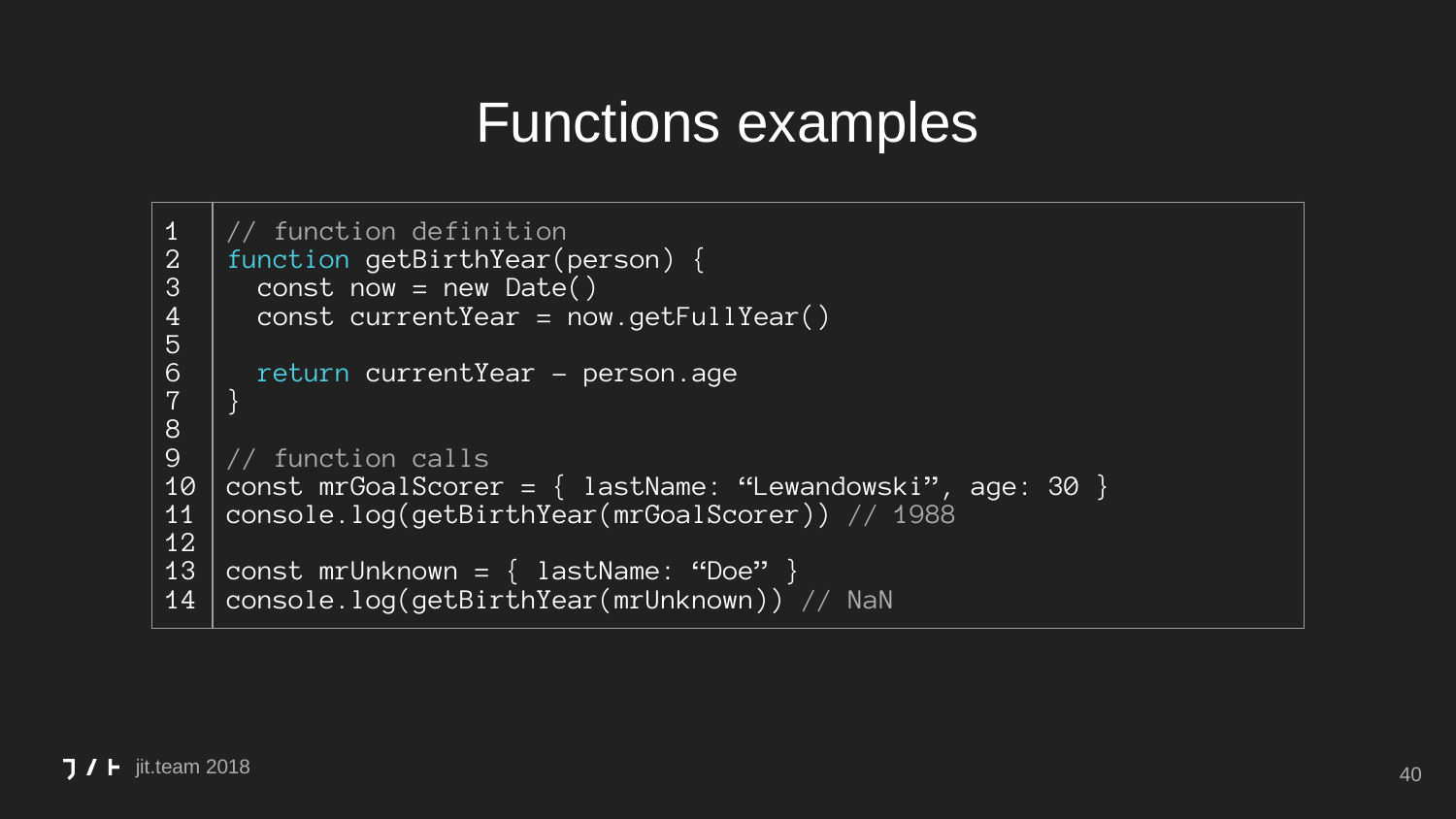

# Functions examples
| 1 2 3 4 5 6 7 8 9 10 11 12 13 14 | // function definition function getBirthYear(person) { const now = new Date() const currentYear = now.getFullYear() return currentYear - person.age } // function calls const mrGoalScorer = { lastName: “Lewandowski”, age: 30 } console.log(getBirthYear(mrGoalScorer)) // 1988 const mrUnknown = { lastName: “Doe” } console.log(getBirthYear(mrUnknown)) // NaN |
| --- | --- |
40